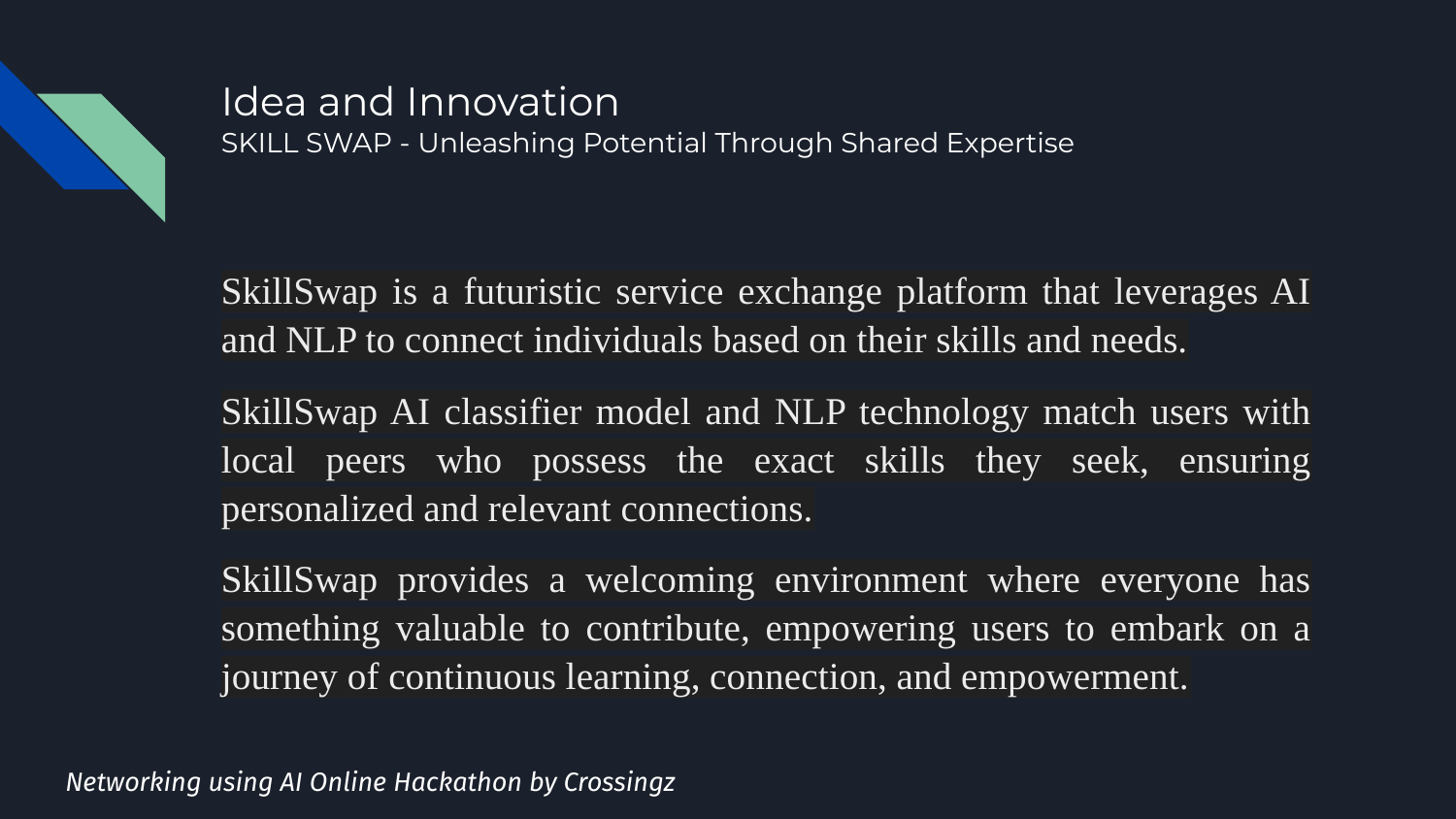

# Idea and Innovation SKILL SWAP - Unleashing Potential Through Shared Expertise
SkillSwap is a futuristic service exchange platform that leverages AI and NLP to connect individuals based on their skills and needs.
SkillSwap AI classifier model and NLP technology match users with local peers who possess the exact skills they seek, ensuring personalized and relevant connections.
SkillSwap provides a welcoming environment where everyone has something valuable to contribute, empowering users to embark on a journey of continuous learning, connection, and empowerment.
Networking using AI Online Hackathon by Crossingz